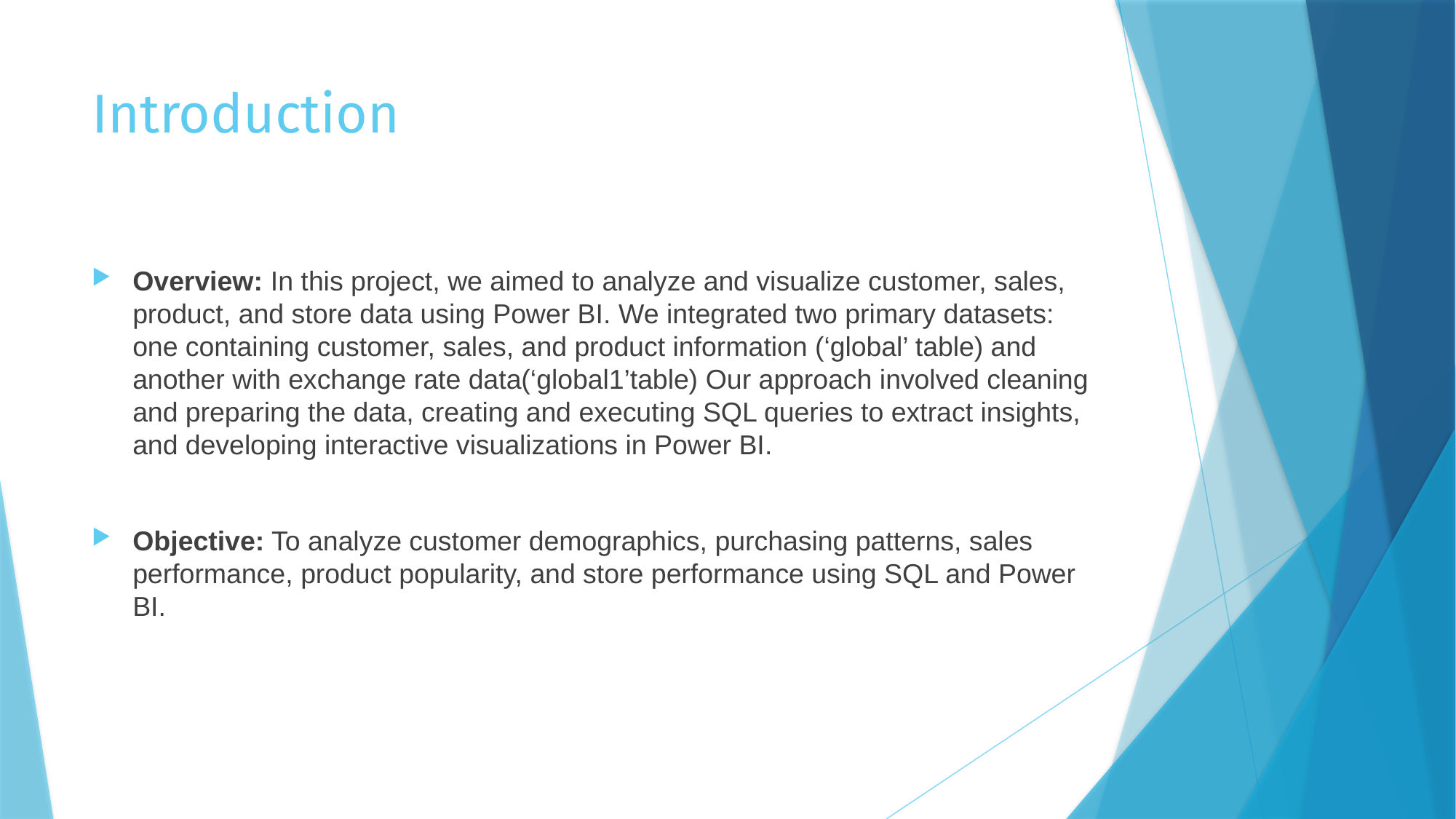

# Introduction
Overview: In this project, we aimed to analyze and visualize customer, sales, product, and store data using Power BI. We integrated two primary datasets: one containing customer, sales, and product information (‘global’ table) and another with exchange rate data(‘global1’table) Our approach involved cleaning and preparing the data, creating and executing SQL queries to extract insights, and developing interactive visualizations in Power BI.

Objective: To analyze customer demographics, purchasing patterns, sales performance, product popularity, and store performance using SQL and Power BI.